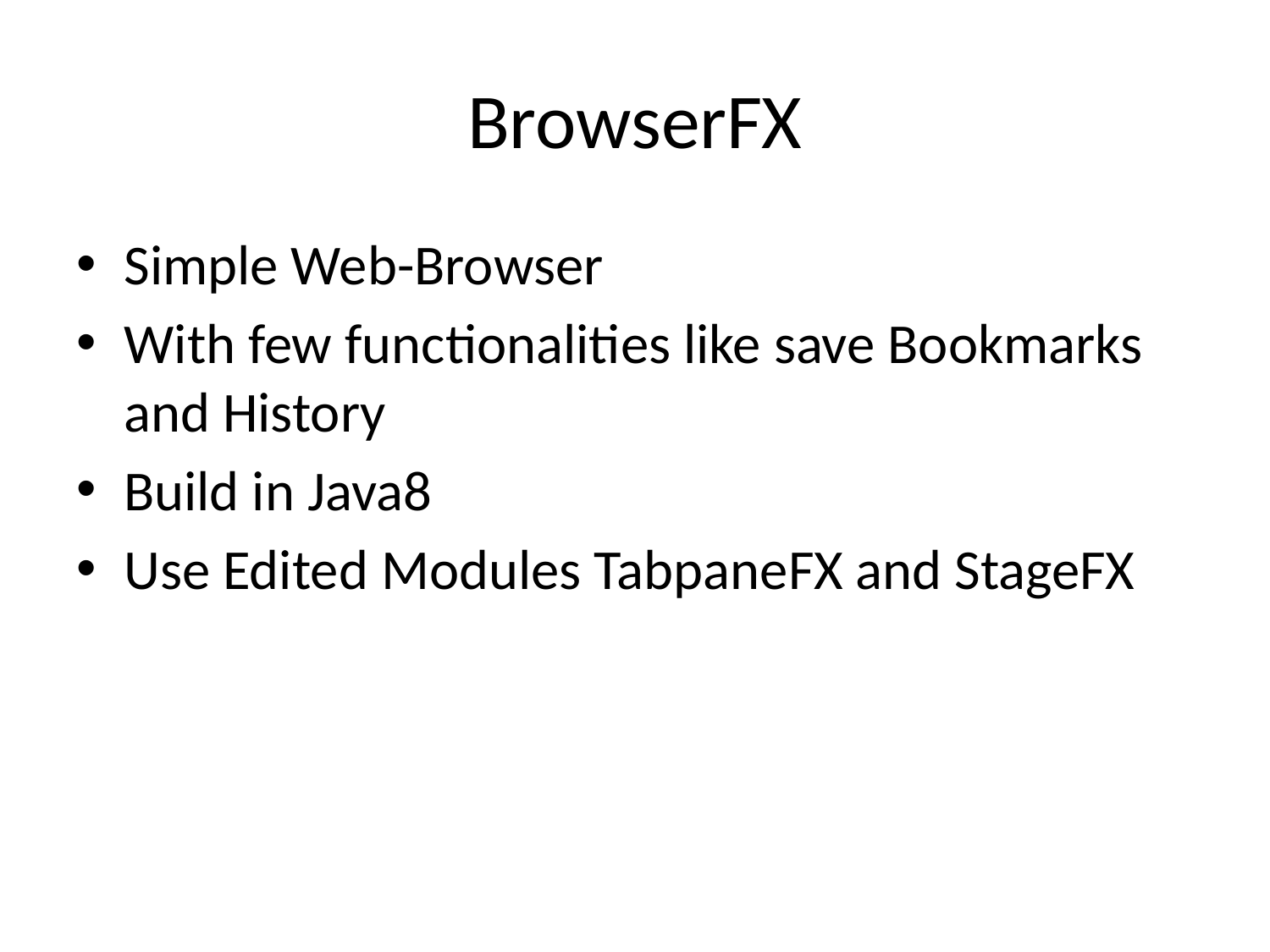

# BrowserFX
Simple Web-Browser
With few functionalities like save Bookmarks and History
Build in Java8
Use Edited Modules TabpaneFX and StageFX